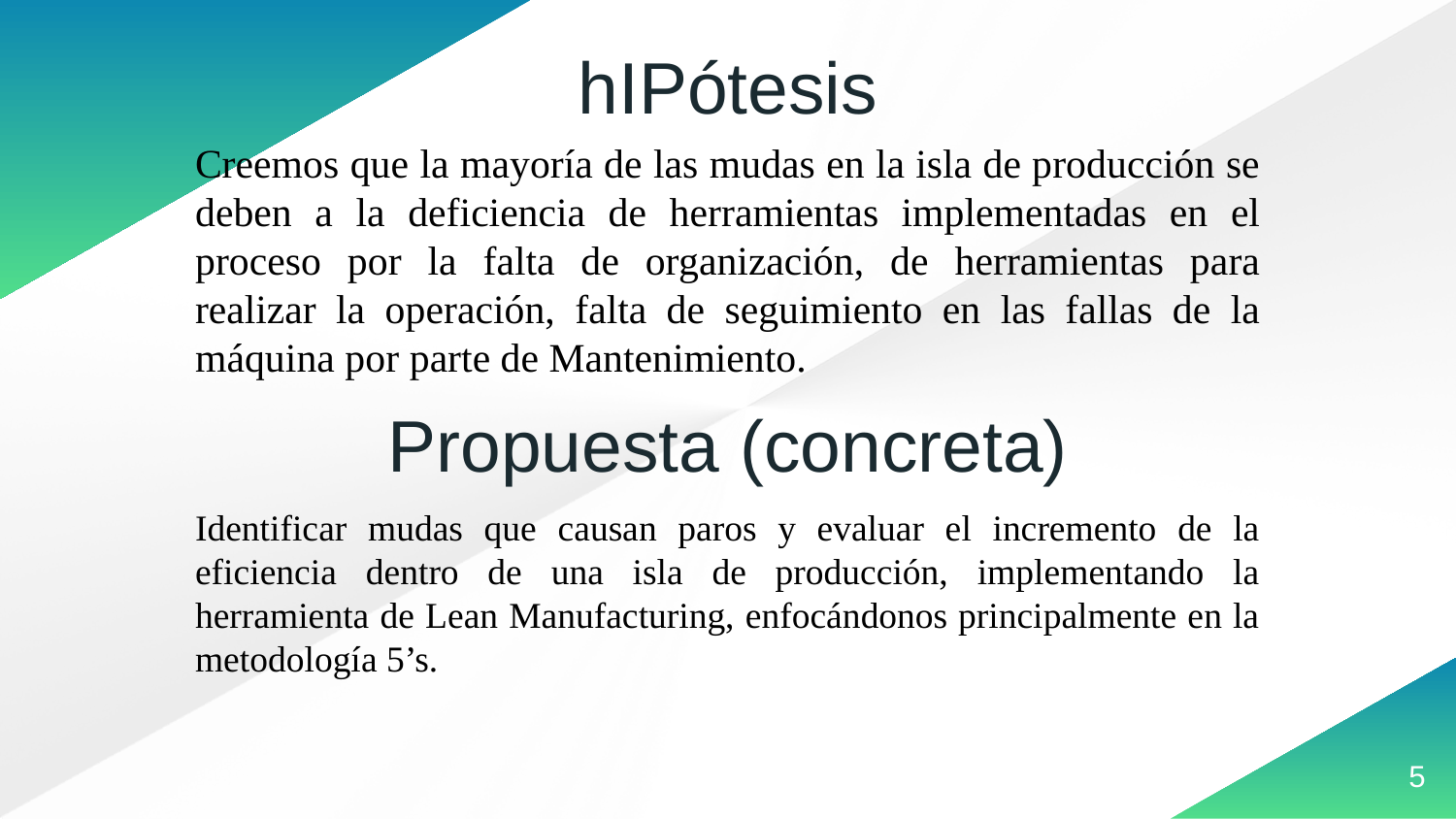

# hIPótesis
Creemos que la mayoría de las mudas en la isla de producción se deben a la deficiencia de herramientas implementadas en el proceso por la falta de organización, de herramientas para realizar la operación, falta de seguimiento en las fallas de la máquina por parte de Mantenimiento.
Propuesta (concreta)
Identificar mudas que causan paros y evaluar el incremento de la eficiencia dentro de una isla de producción, implementando la herramienta de Lean Manufacturing, enfocándonos principalmente en la metodología 5’s.
5